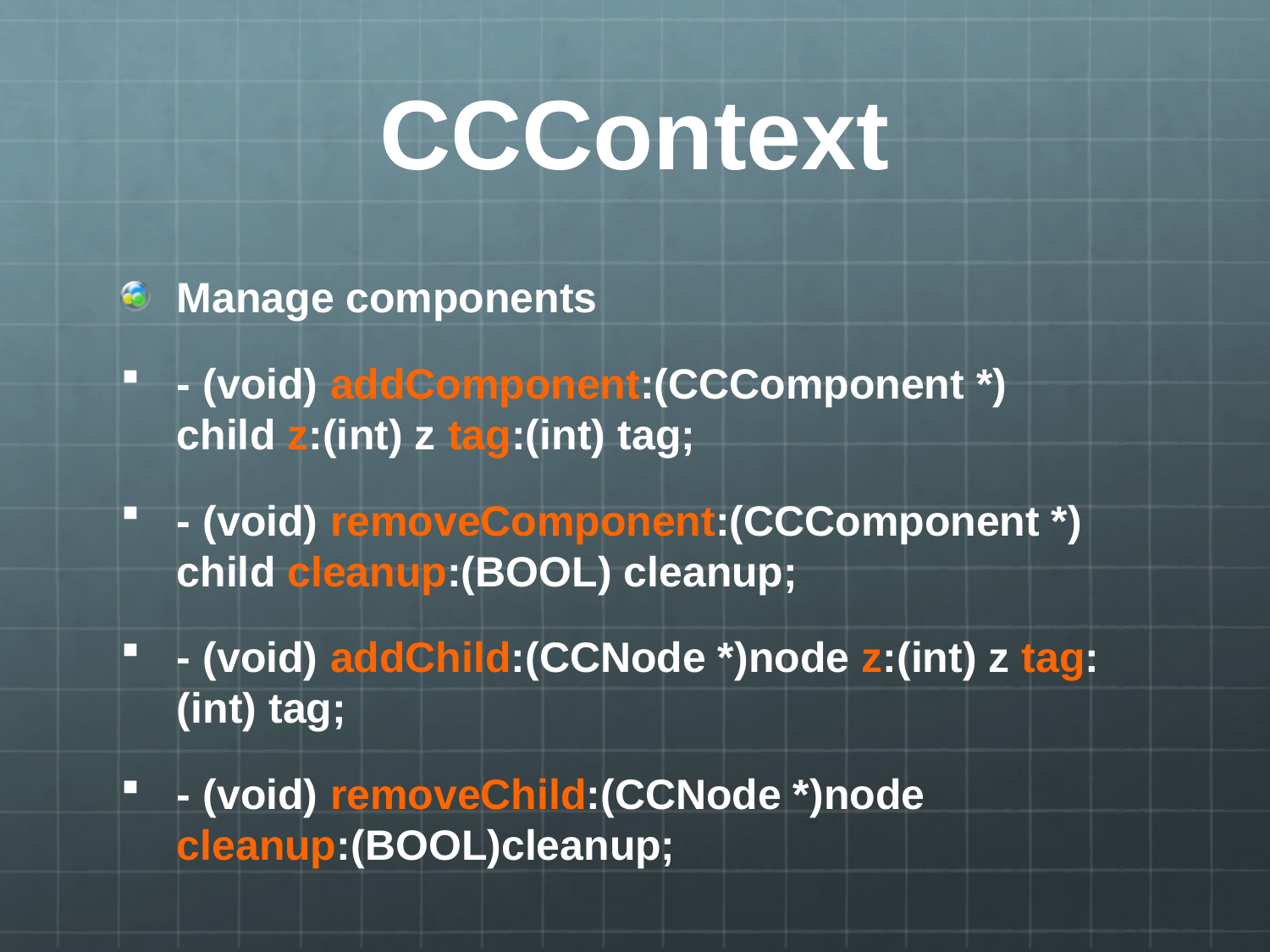

# CCContext
Manage components
- (void) addComponent:(CCComponent *) child z:(int) z tag:(int) tag;
- (void) removeComponent:(CCComponent *) child cleanup:(BOOL) cleanup;
- (void) addChild:(CCNode *)node z:(int) z tag:(int) tag;
- (void) removeChild:(CCNode *)node cleanup:(BOOL)cleanup;